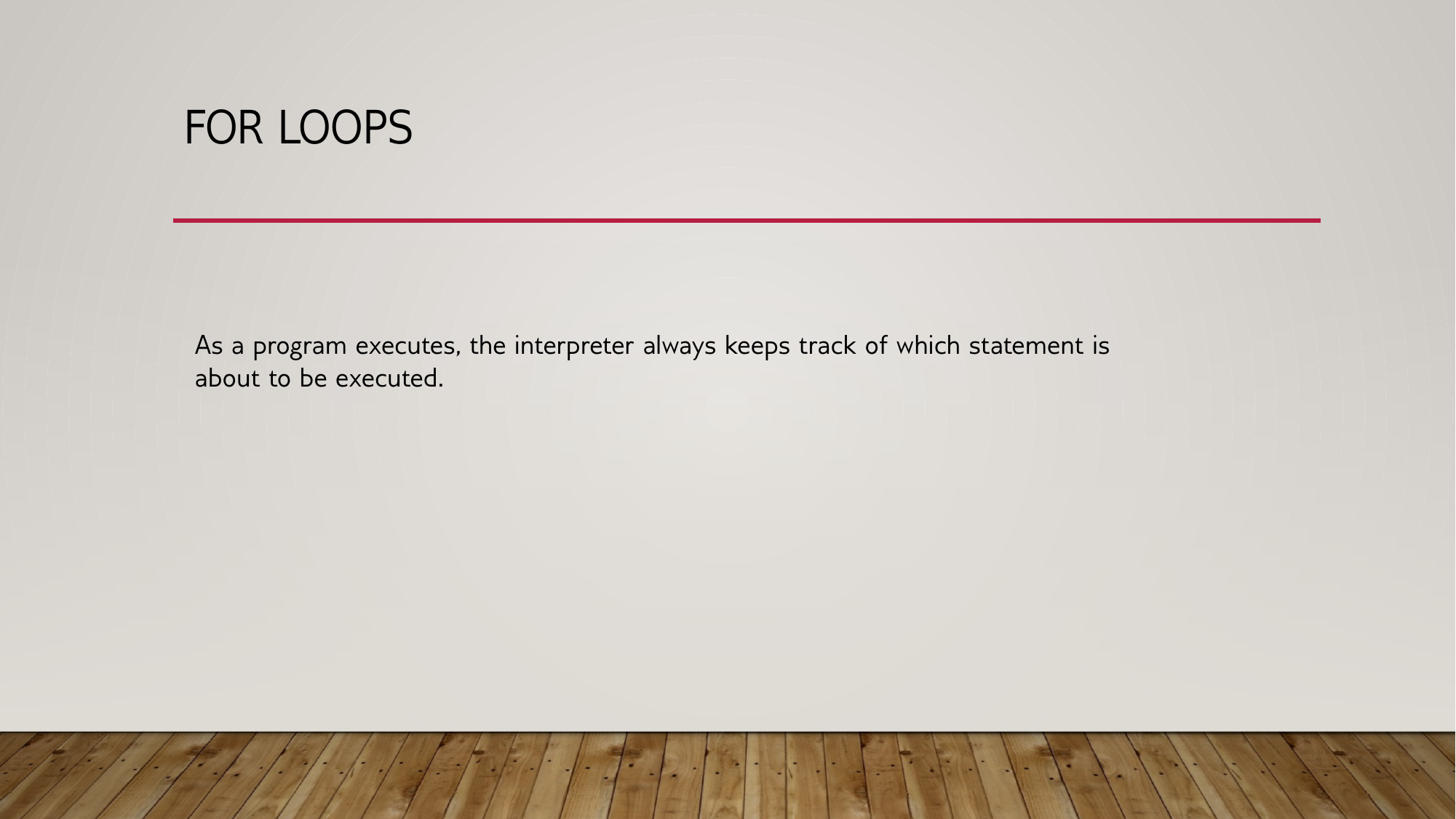

# For Loops

As a program executes, the interpreter always keeps track of which statement is
about to be executed.